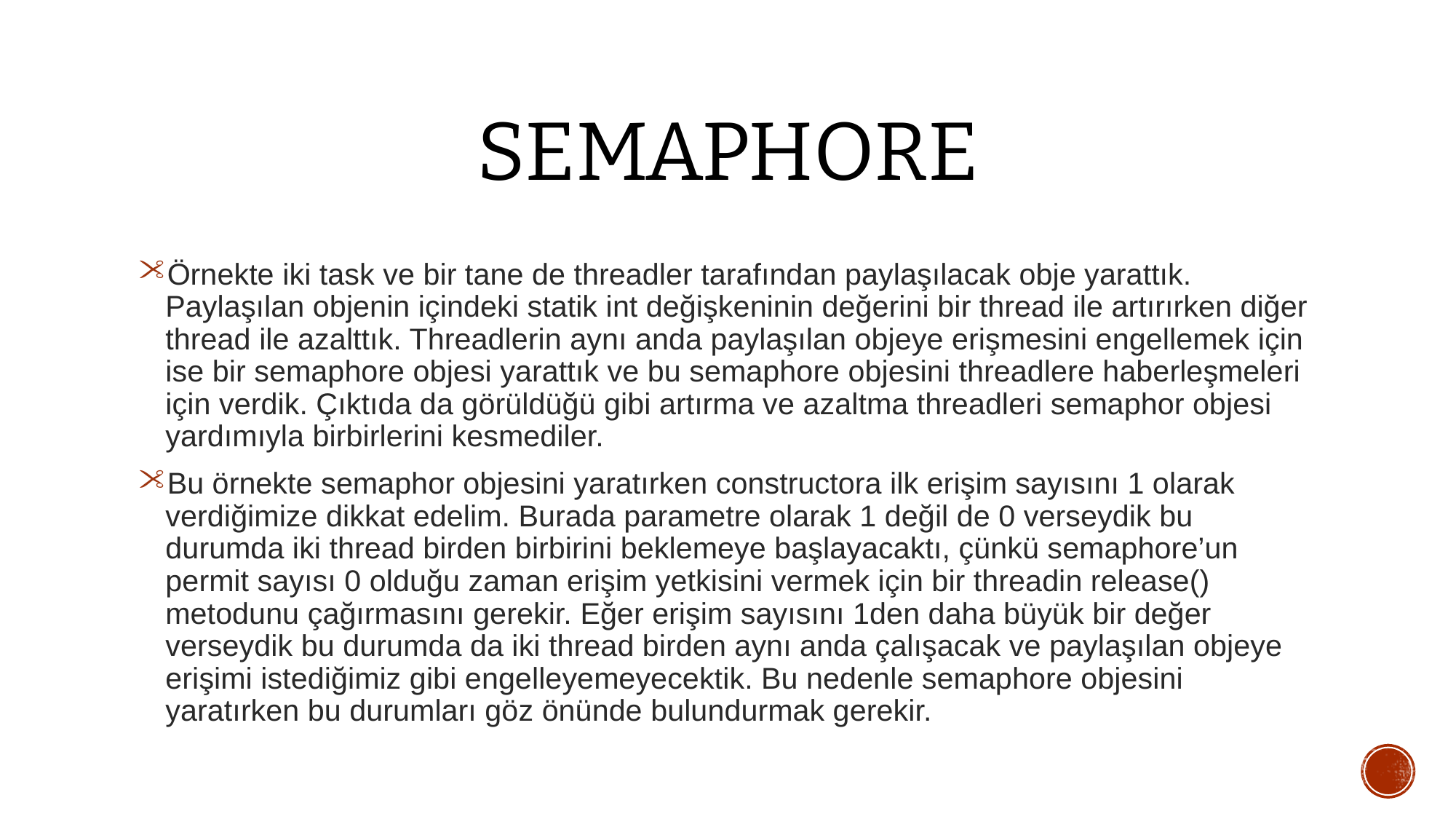

# Semaphore
Örnekte iki task ve bir tane de threadler tarafından paylaşılacak obje yarattık. Paylaşılan objenin içindeki statik int değişkeninin değerini bir thread ile artırırken diğer thread ile azalttık. Threadlerin aynı anda paylaşılan objeye erişmesini engellemek için ise bir semaphore objesi yarattık ve bu semaphore objesini threadlere haberleşmeleri için verdik. Çıktıda da görüldüğü gibi artırma ve azaltma threadleri semaphor objesi yardımıyla birbirlerini kesmediler.
Bu örnekte semaphor objesini yaratırken constructora ilk erişim sayısını 1 olarak verdiğimize dikkat edelim. Burada parametre olarak 1 değil de 0 verseydik bu durumda iki thread birden birbirini beklemeye başlayacaktı, çünkü semaphore’un permit sayısı 0 olduğu zaman erişim yetkisini vermek için bir threadin release() metodunu çağırmasını gerekir. Eğer erişim sayısını 1den daha büyük bir değer verseydik bu durumda da iki thread birden aynı anda çalışacak ve paylaşılan objeye erişimi istediğimiz gibi engelleyemeyecektik. Bu nedenle semaphore objesini yaratırken bu durumları göz önünde bulundurmak gerekir.